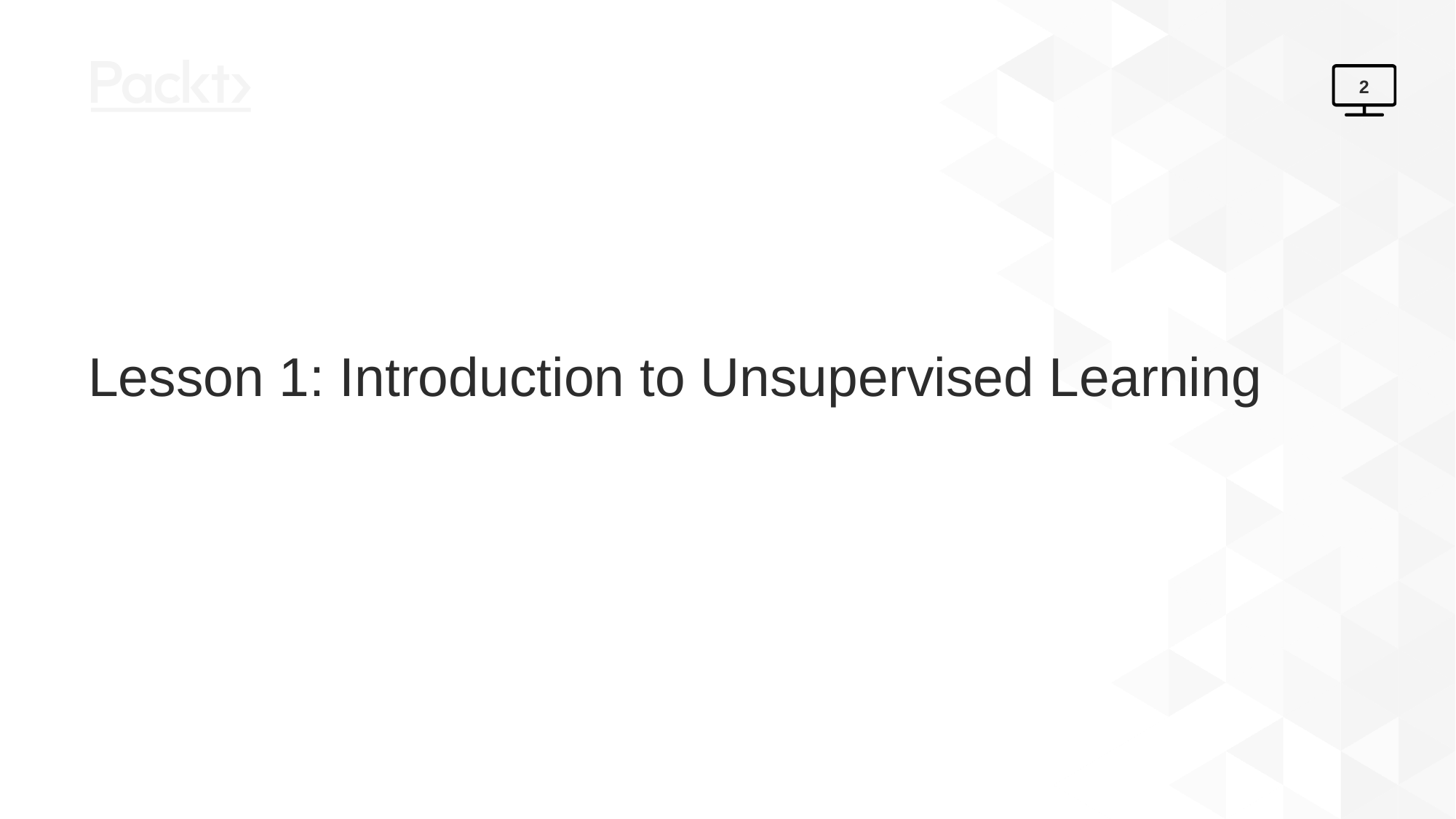

2
# Lesson 1: Introduction to Unsupervised Learning